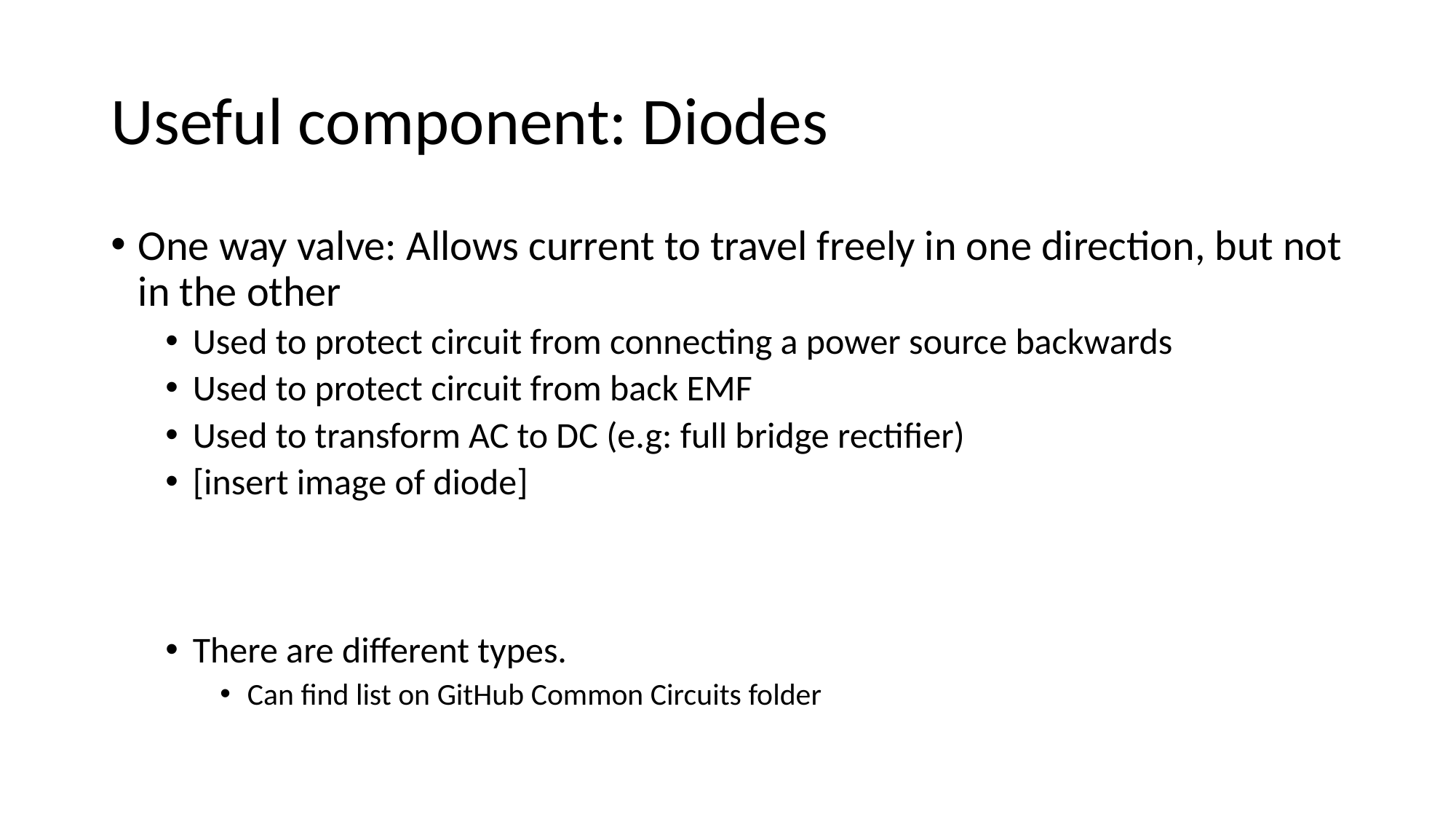

# Useful component: Diodes
One way valve: Allows current to travel freely in one direction, but not in the other
Used to protect circuit from connecting a power source backwards
Used to protect circuit from back EMF
Used to transform AC to DC (e.g: full bridge rectifier)
[insert image of diode]

There are different types.
Can find list on GitHub Common Circuits folder